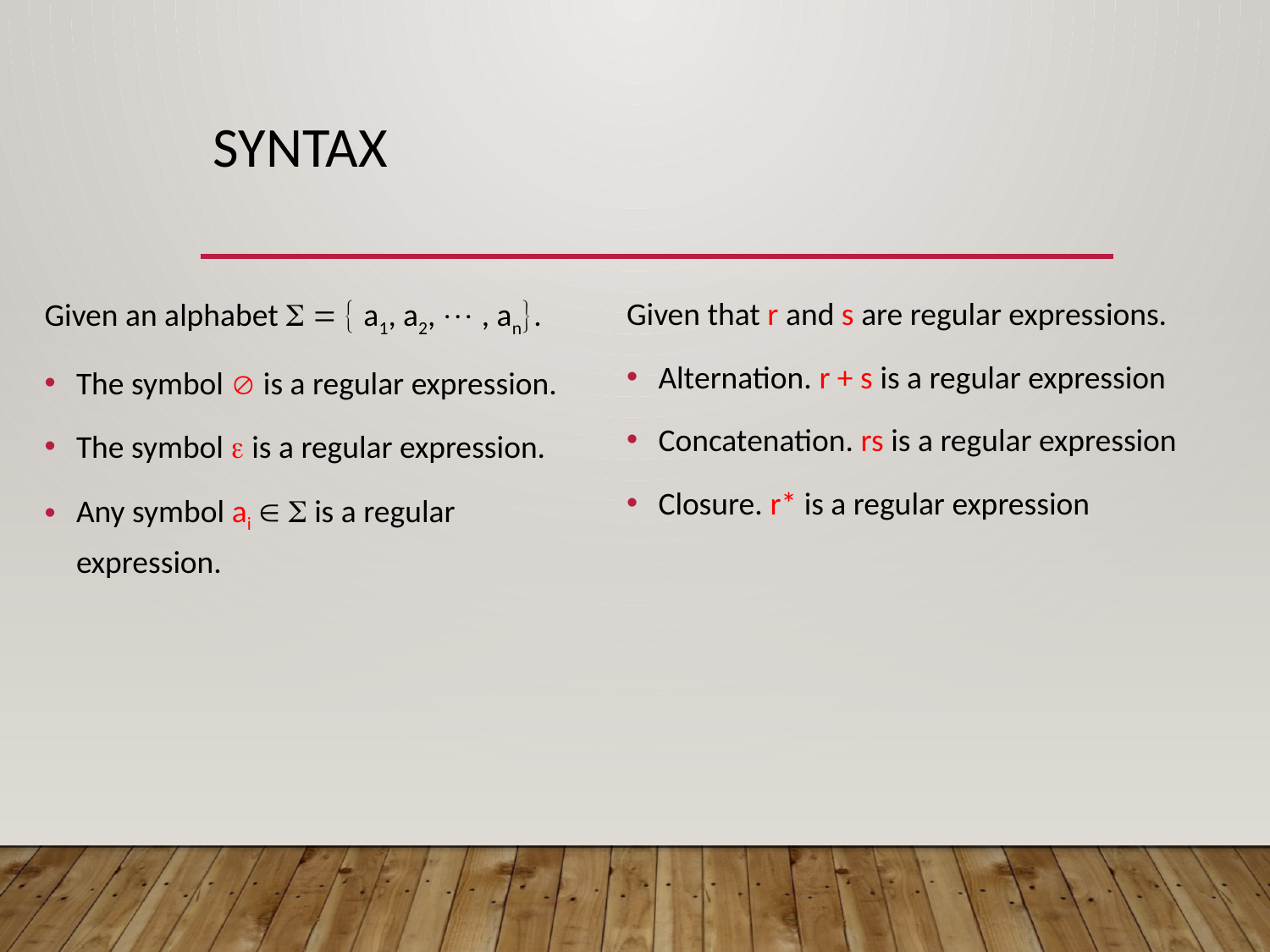

# Syntax
Given an alphabet Σ = { a1, a2, … , an}.
The symbol ∅ is a regular expression.
The symbol ε is a regular expression.
Any symbol ai ∈ Σ is a regular expression.
Given that r and s are regular expressions.
Alternation. r + s is a regular expression
Concatenation. rs is a regular expression
Closure. r* is a regular expression